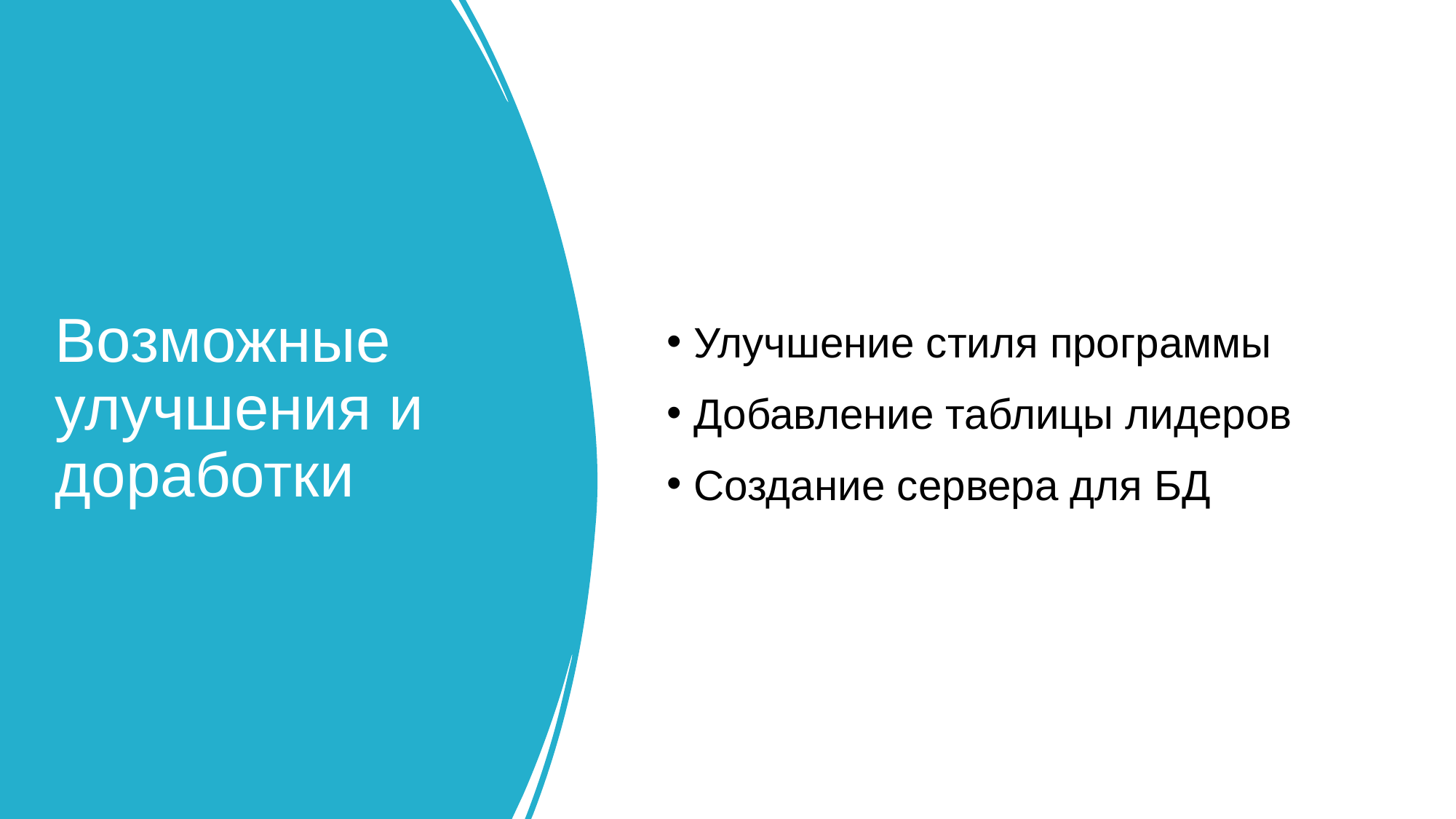

# Возможные улучшения и доработки
Улучшение стиля программы
Добавление таблицы лидеров
Создание сервера для БД